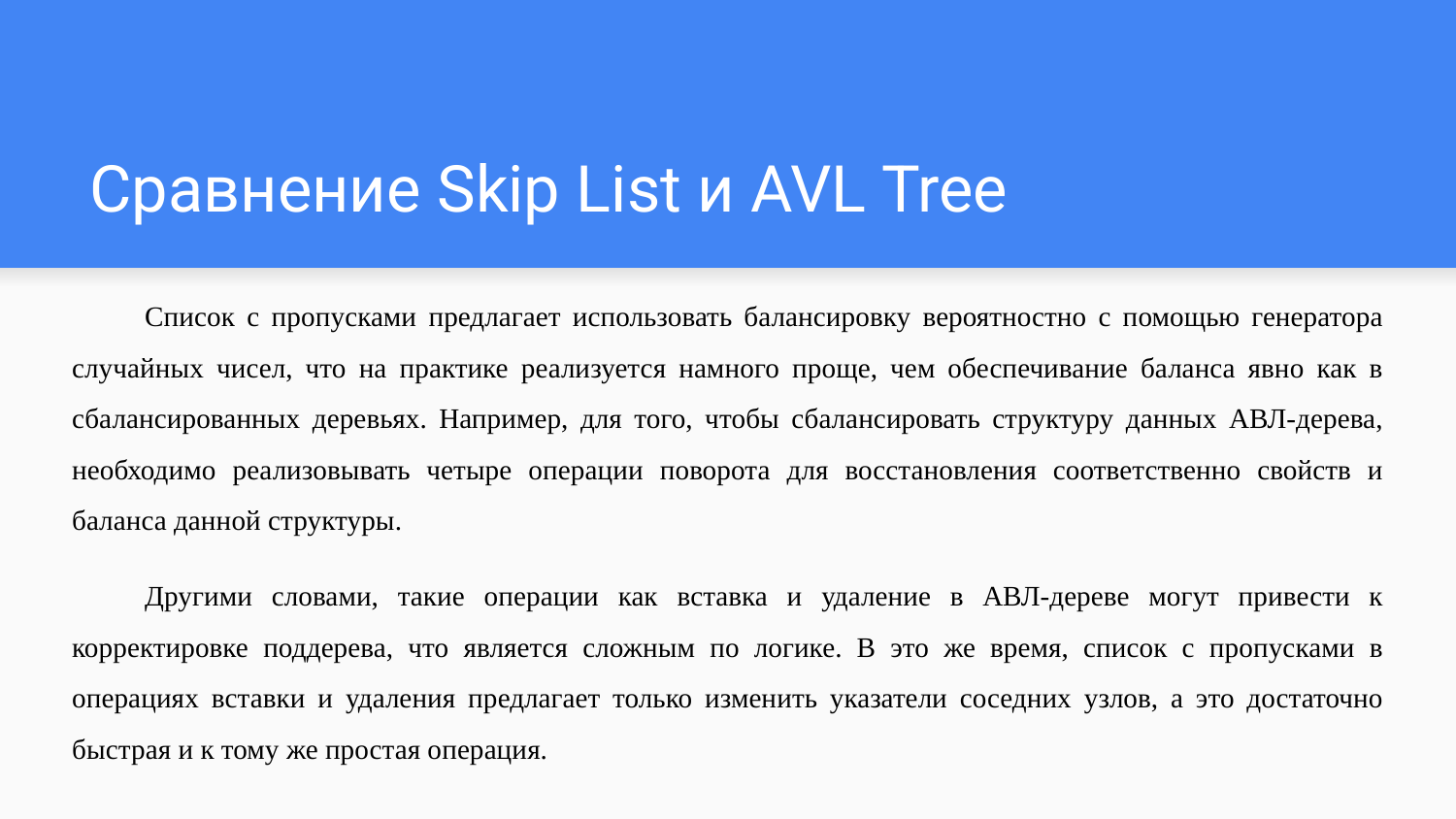

# Сравнение Skip List и AVL Tree
Список с пропусками предлагает использовать балансировку вероятностно с помощью генератора случайных чисел, что на практике реализуется намного проще, чем обеспечивание баланса явно как в сбалансированных деревьях. Например, для того, чтобы сбалансировать структуру данных АВЛ-дерева, необходимо реализовывать четыре операции поворота для восстановления соответственно свойств и баланса данной структуры.
Другими словами, такие операции как вставка и удаление в АВЛ-дереве могут привести к корректировке поддерева, что является сложным по логике. В это же время, список с пропусками в операциях вставки и удаления предлагает только изменить указатели соседних узлов, а это достаточно быстрая и к тому же простая операция.